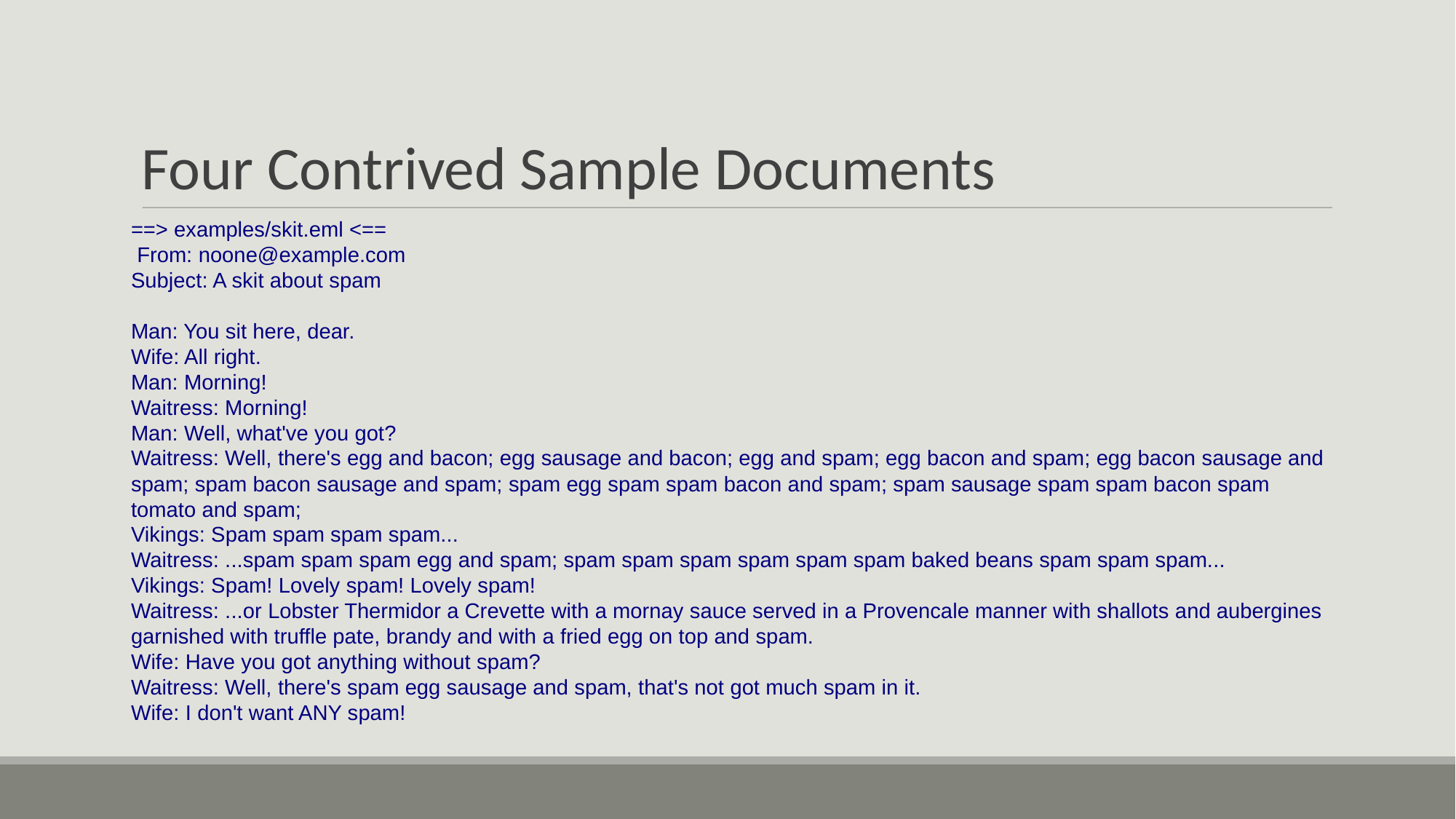

Four Contrived Sample Documents
==> examples/skit.eml <==
 From: noone@example.com
Subject: A skit about spam

Man: You sit here, dear.
Wife: All right.
Man: Morning!
Waitress: Morning!
Man: Well, what've you got?
Waitress: Well, there's egg and bacon; egg sausage and bacon; egg and spam; egg bacon and spam; egg bacon sausage and spam; spam bacon sausage and spam; spam egg spam spam bacon and spam; spam sausage spam spam bacon spam tomato and spam;
Vikings: Spam spam spam spam...
Waitress: ...spam spam spam egg and spam; spam spam spam spam spam spam baked beans spam spam spam...
Vikings: Spam! Lovely spam! Lovely spam!
Waitress: ...or Lobster Thermidor a Crevette with a mornay sauce served in a Provencale manner with shallots and aubergines garnished with truffle pate, brandy and with a fried egg on top and spam.
Wife: Have you got anything without spam?
Waitress: Well, there's spam egg sausage and spam, that's not got much spam in it.
Wife: I don't want ANY spam!